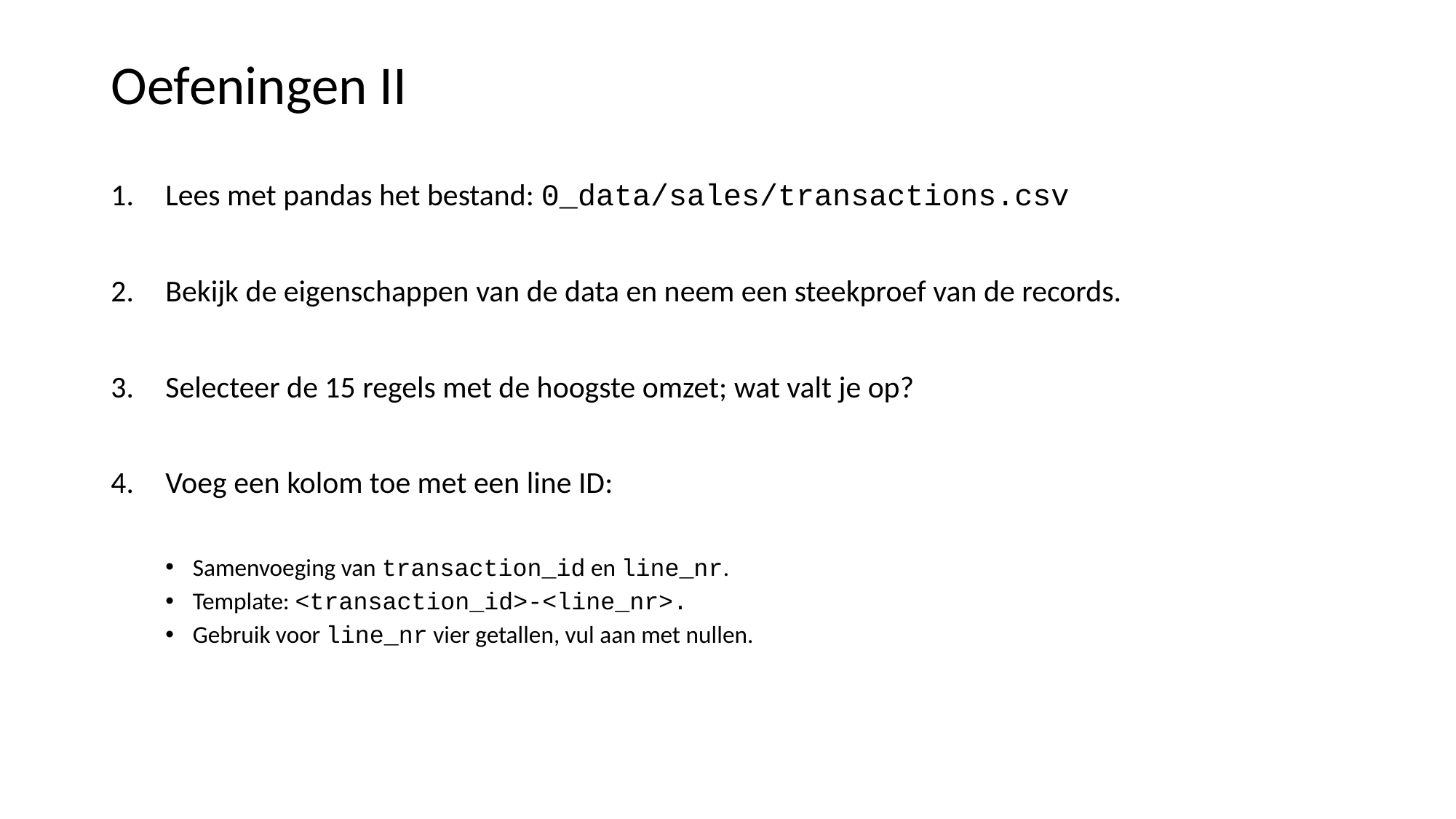

# Oefeningen II
Lees met pandas het bestand: 0_data/sales/transactions.csv

Bekijk de eigenschappen van de data en neem een steekproef van de records.

Selecteer de 15 regels met de hoogste omzet; wat valt je op?

Voeg een kolom toe met een line ID:

Samenvoeging van transaction_id en line_nr.
Template: <transaction_id>-<line_nr>.
Gebruik voor line_nr vier getallen, vul aan met nullen.